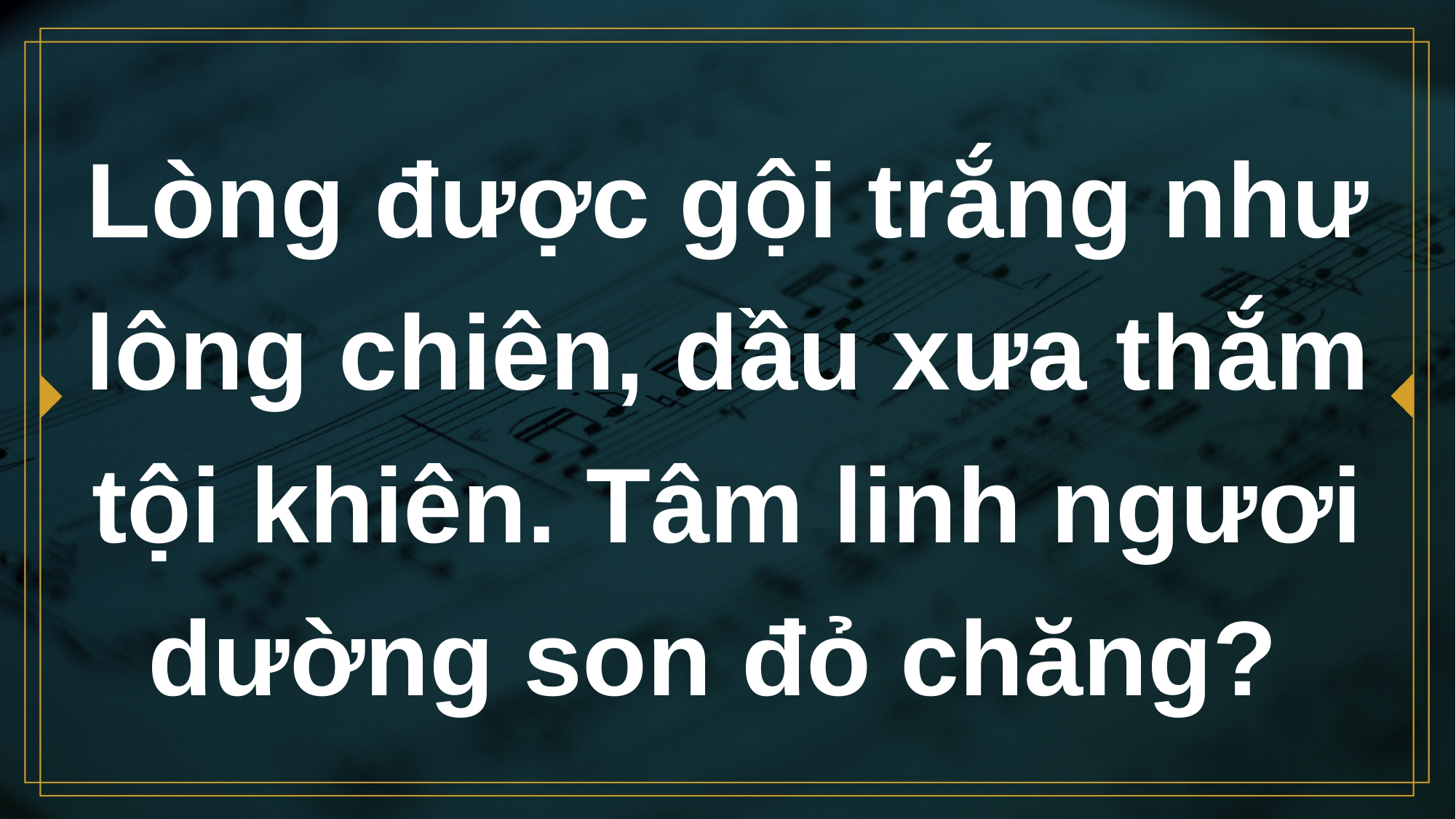

# Lòng được gội trắng như lông chiên, dầu xưa thắm tội khiên. Tâm linh ngươi dường son đỏ chăng?